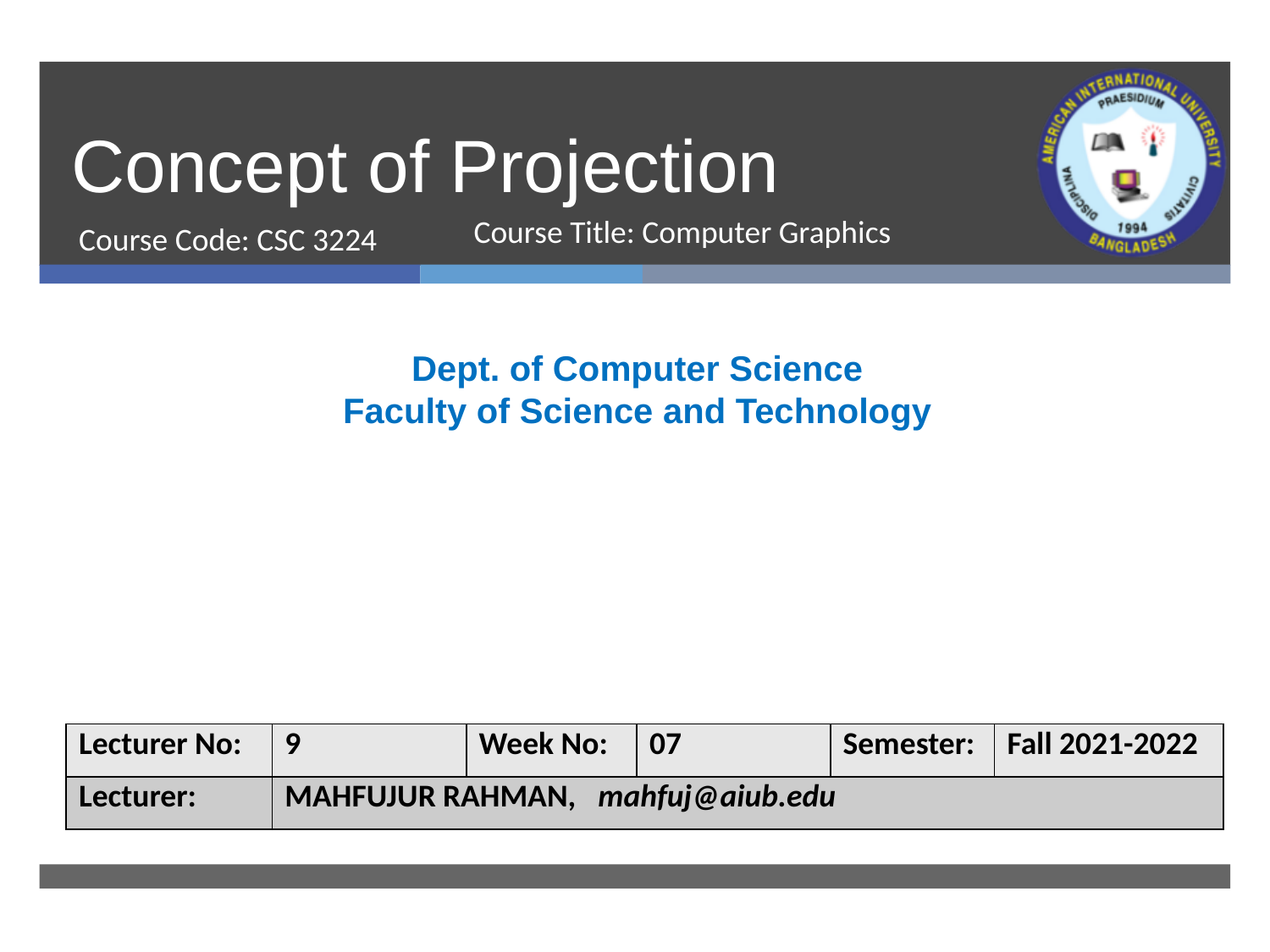

# Concept of Projection
Course Code: CSC 3224
Course Title: Computer Graphics
Dept. of Computer Science
Faculty of Science and Technology
| Lecturer No: | 9 | Week No: | 07 | Semester: | Fall 2021-2022 |
| --- | --- | --- | --- | --- | --- |
| Lecturer: | MAHFUJUR RAHMAN, mahfuj@aiub.edu |  |  |  |  |